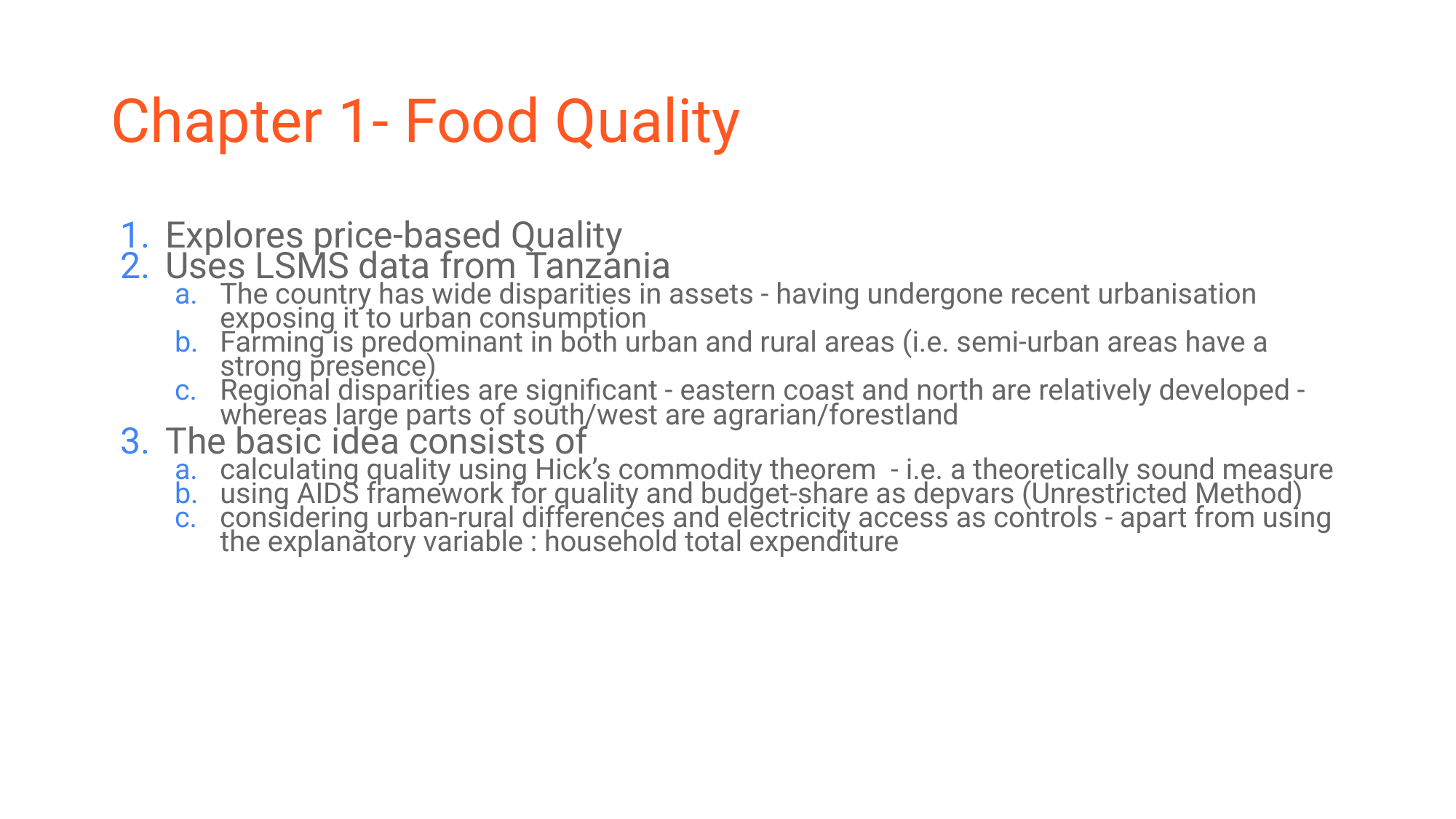

# Chapter 1- Food Quality
Explores price-based Quality
Uses LSMS data from Tanzania
The country has wide disparities in assets - having undergone recent urbanisation exposing it to urban consumption
Farming is predominant in both urban and rural areas (i.e. semi-urban areas have a strong presence)
Regional disparities are significant - eastern coast and north are relatively developed - whereas large parts of south/west are agrarian/forestland
The basic idea consists of
calculating quality using Hick’s commodity theorem  - i.e. a theoretically sound measure
using AIDS framework for quality and budget-share as depvars (Unrestricted Method)
considering urban-rural differences and electricity access as controls - apart from using the explanatory variable : household total expenditure